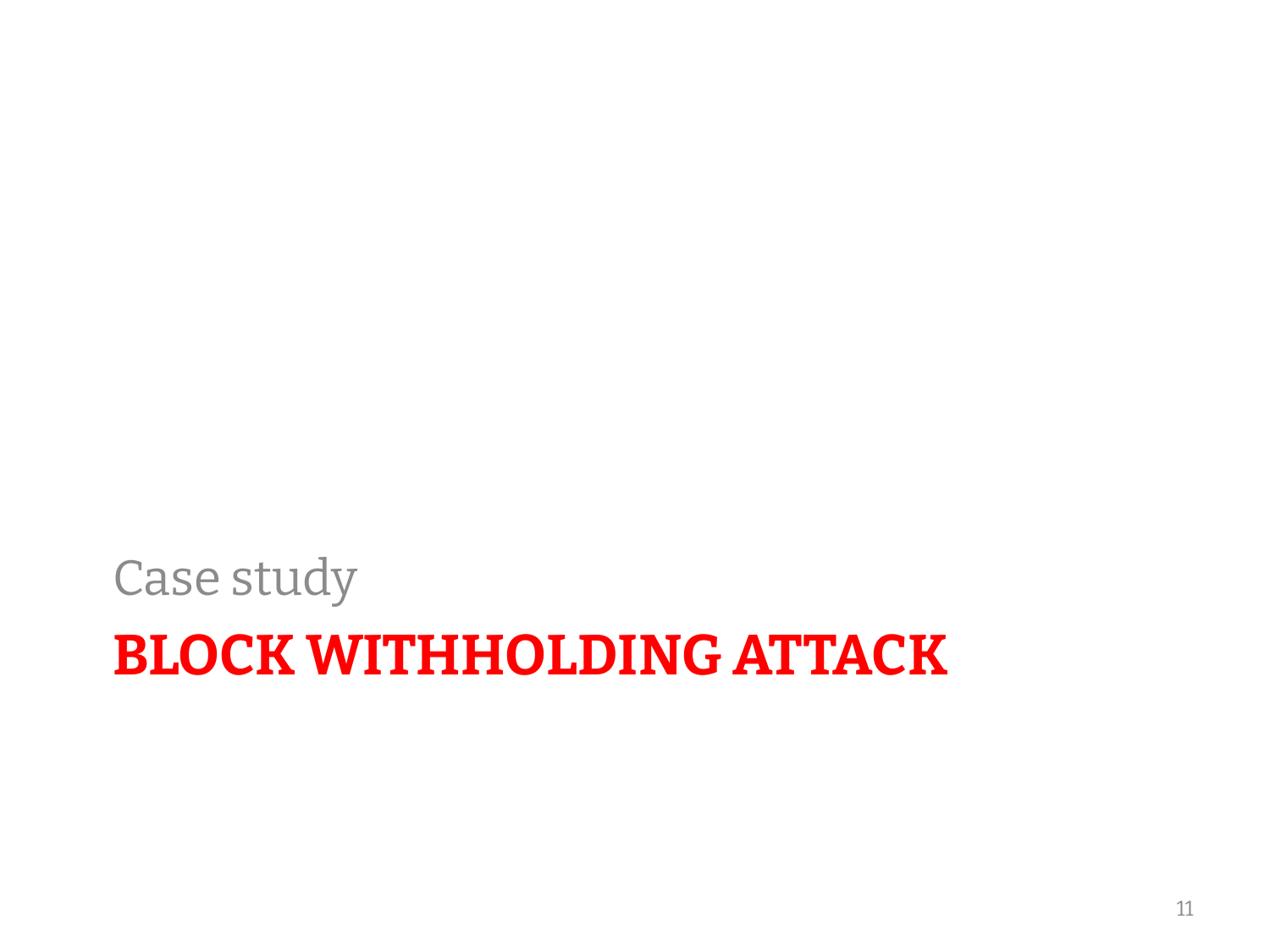

Case study
# Block Withholding attack
11